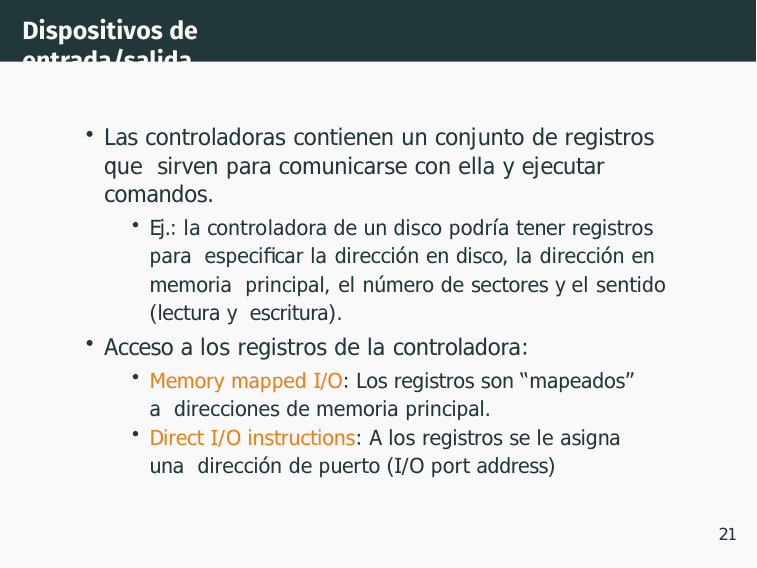

# Dispositivos de entrada/salida
Las controladoras contienen un conjunto de registros que  sirven para comunicarse con ella y ejecutar comandos.
Ej.: la controladora de un disco podría tener registros para  especificar la dirección en disco, la dirección en memoria  principal, el número de sectores y el sentido (lectura y  escritura).
Acceso a los registros de la controladora:
Memory mapped I/O: Los registros son “mapeados” a  direcciones de memoria principal.
Direct I/O instructions: A los registros se le asigna una  dirección de puerto (I/O port address)
21